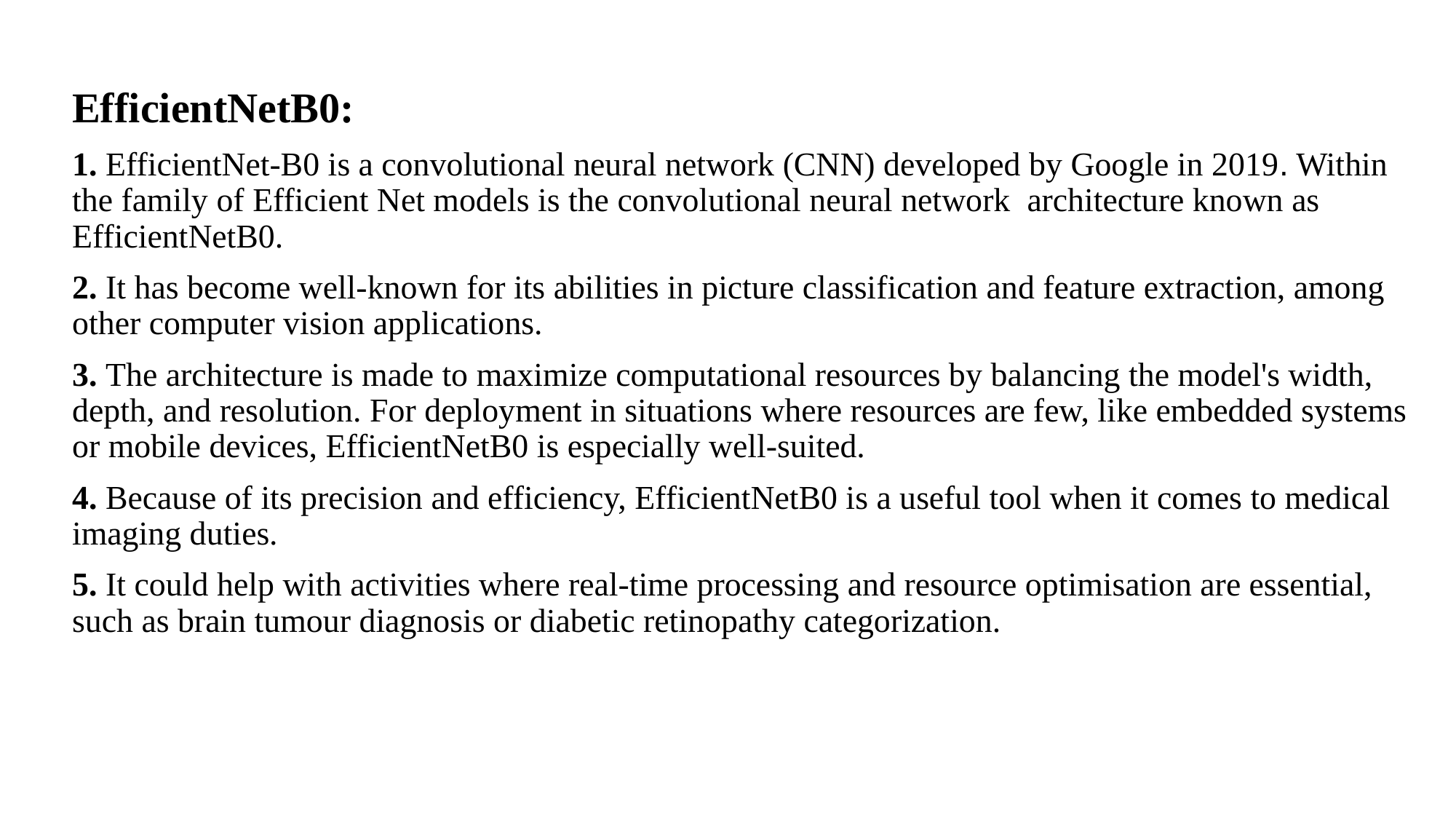

EfficientNetB0:
1. EfficientNet-B0 is a convolutional neural network (CNN) developed by Google in 2019. Within the family of Efficient Net models is the convolutional neural network  architecture known as EfficientNetB0.
2. It has become well-known for its abilities in picture classification and feature extraction, among other computer vision applications.
3. The architecture is made to maximize computational resources by balancing the model's width, depth, and resolution. For deployment in situations where resources are few, like embedded systems or mobile devices, EfficientNetB0 is especially well-suited.
4. Because of its precision and efficiency, EfficientNetB0 is a useful tool when it comes to medical imaging duties.
5. It could help with activities where real-time processing and resource optimisation are essential, such as brain tumour diagnosis or diabetic retinopathy categorization.